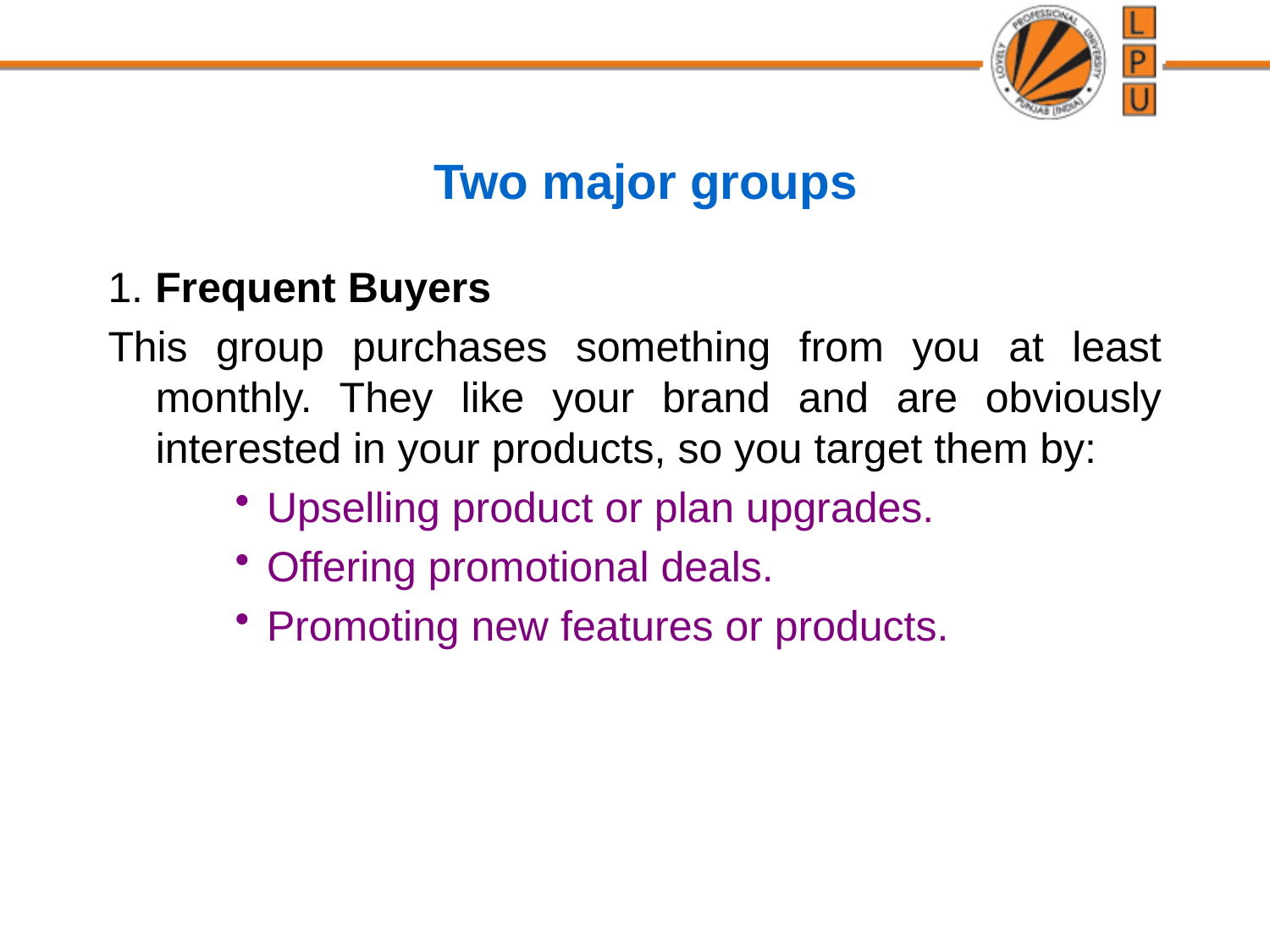

# Two major groups
1. Frequent Buyers
This group purchases something from you at least monthly. They like your brand and are obviously interested in your products, so you target them by:
Upselling product or plan upgrades.
Offering promotional deals.
Promoting new features or products.